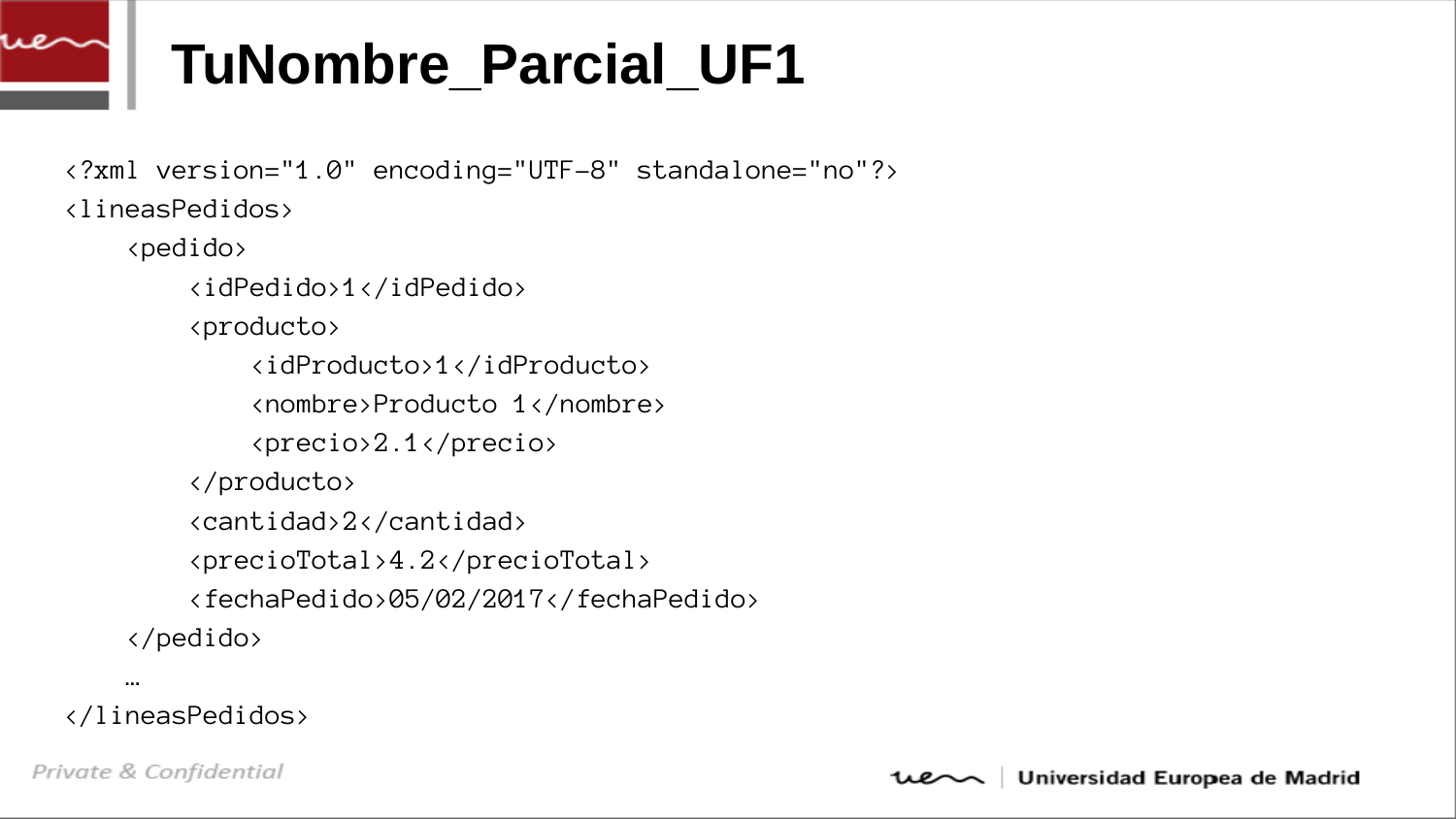

# TuNombre_Parcial_UF1
<?xml version="1.0" encoding="UTF-8" standalone="no"?>
<lineasPedidos>
    <pedido>
        <idPedido>1</idPedido>
        <producto>
            <idProducto>1</idProducto>
            <nombre>Producto 1</nombre>
            <precio>2.1</precio>
        </producto>
        <cantidad>2</cantidad>
        <precioTotal>4.2</precioTotal>
        <fechaPedido>05/02/2017</fechaPedido>
    </pedido>
    …
</lineasPedidos>